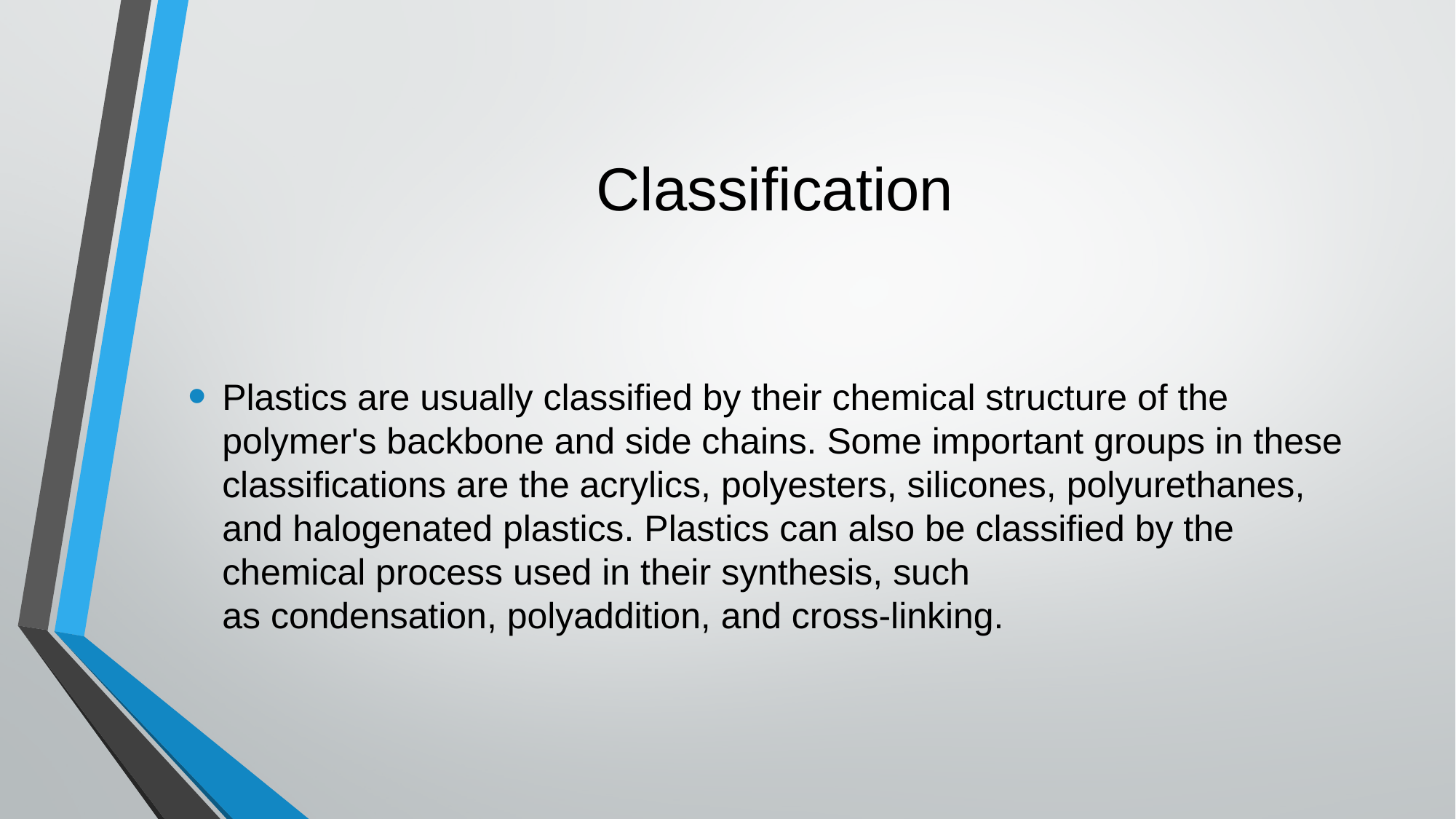

# Classification
Plastics are usually classified by their chemical structure of the polymer's backbone and side chains. Some important groups in these classifications are the acrylics, polyesters, silicones, polyurethanes, and halogenated plastics. Plastics can also be classified by the chemical process used in their synthesis, such as condensation, polyaddition, and cross-linking.